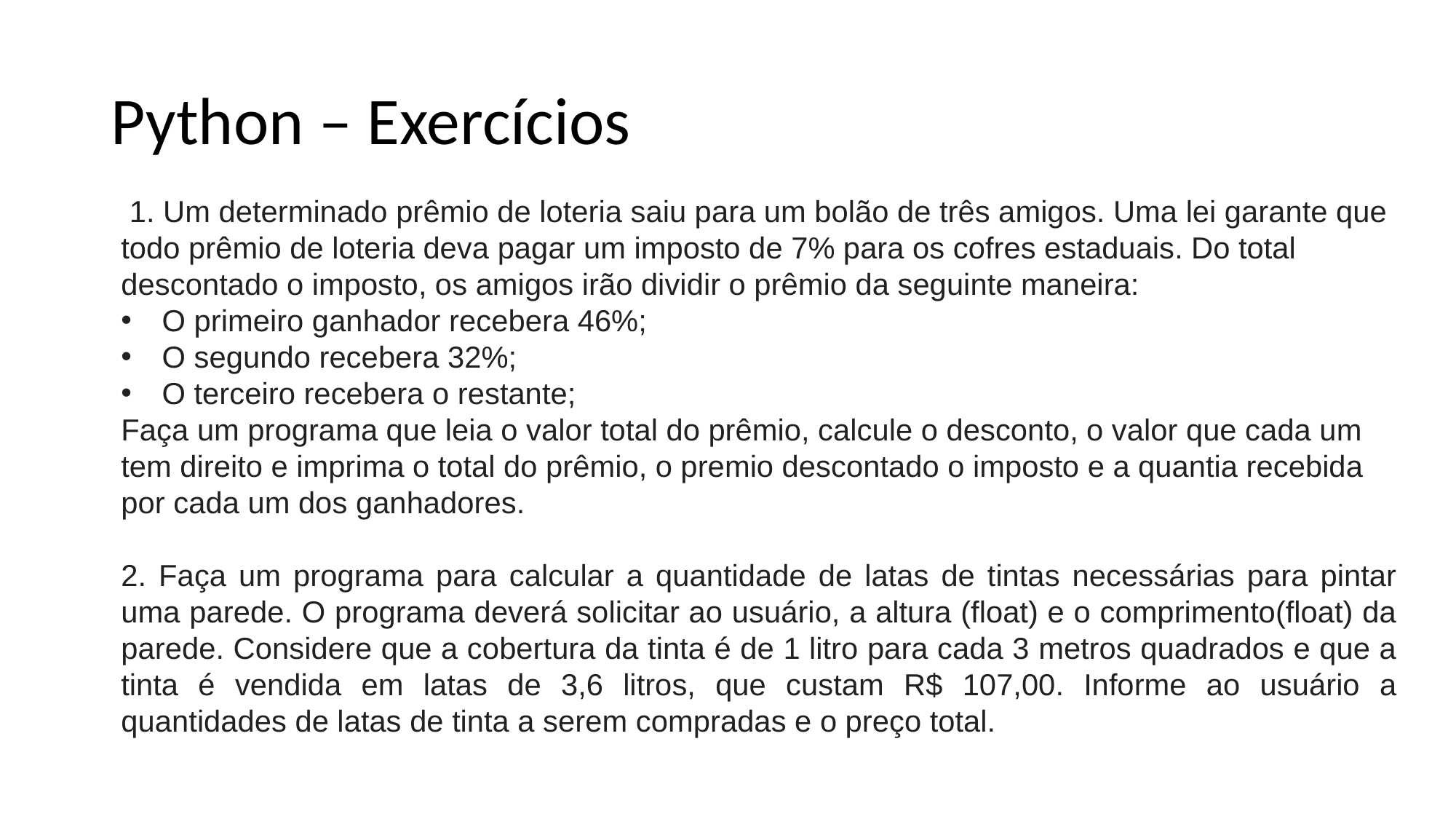

# Python – Exercícios
 1. Um determinado prêmio de loteria saiu para um bolão de três amigos. Uma lei garante que todo prêmio de loteria deva pagar um imposto de 7% para os cofres estaduais. Do total descontado o imposto, os amigos irão dividir o prêmio da seguinte maneira:
O primeiro ganhador recebera 46%;
O segundo recebera 32%;
O terceiro recebera o restante;
Faça um programa que leia o valor total do prêmio, calcule o desconto, o valor que cada um tem direito e imprima o total do prêmio, o premio descontado o imposto e a quantia recebida por cada um dos ganhadores.

2. Faça um programa para calcular a quantidade de latas de tintas necessárias para pintar uma parede. O programa deverá solicitar ao usuário, a altura (float) e o comprimento(float) da parede. Considere que a cobertura da tinta é de 1 litro para cada 3 metros quadrados e que a tinta é vendida em latas de 3,6 litros, que custam R$ 107,00. Informe ao usuário a quantidades de latas de tinta a serem compradas e o preço total.